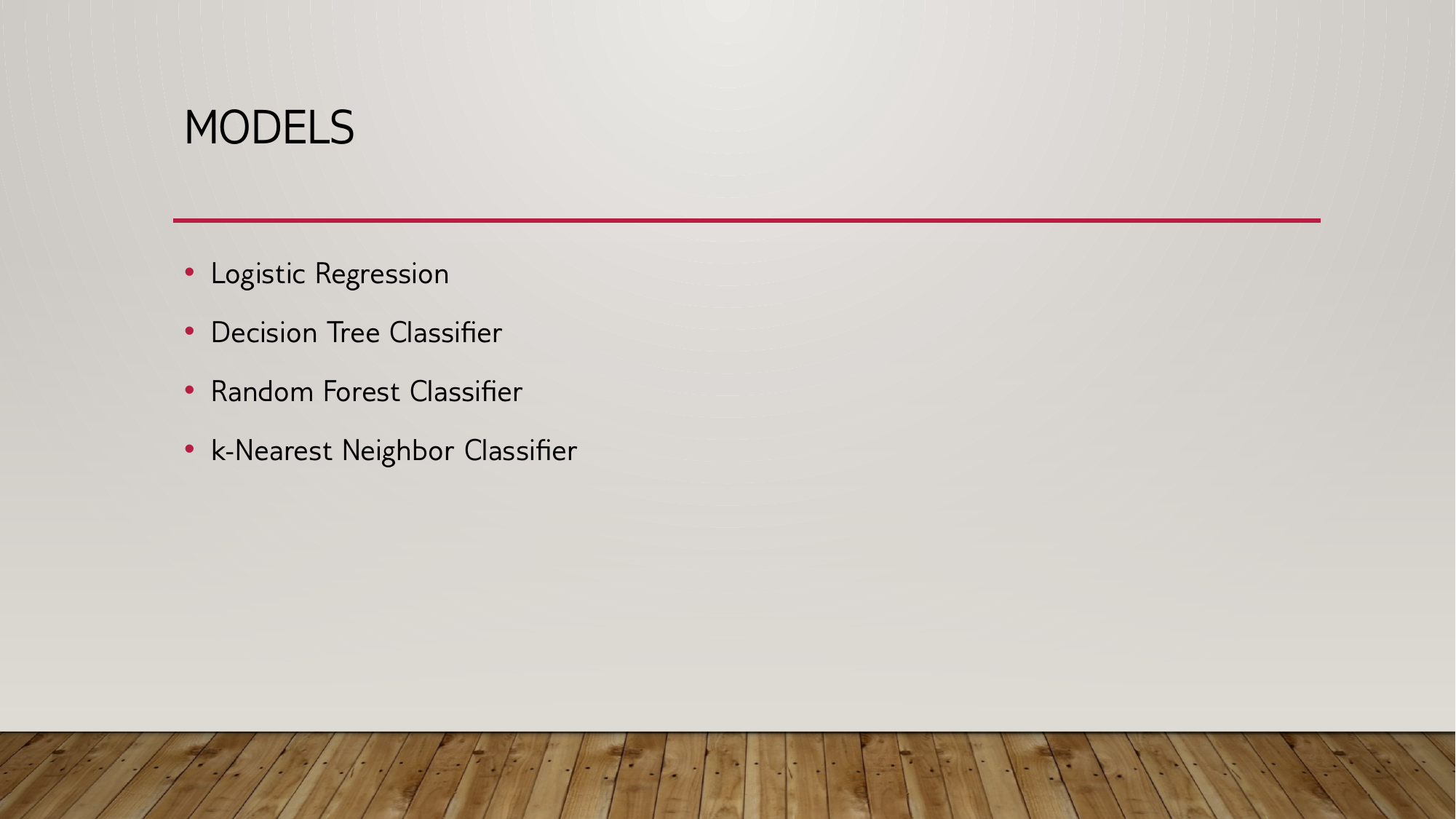

# Models
Logistic Regression
Decision Tree Classifier
Random Forest Classifier
k-Nearest Neighbor Classifier